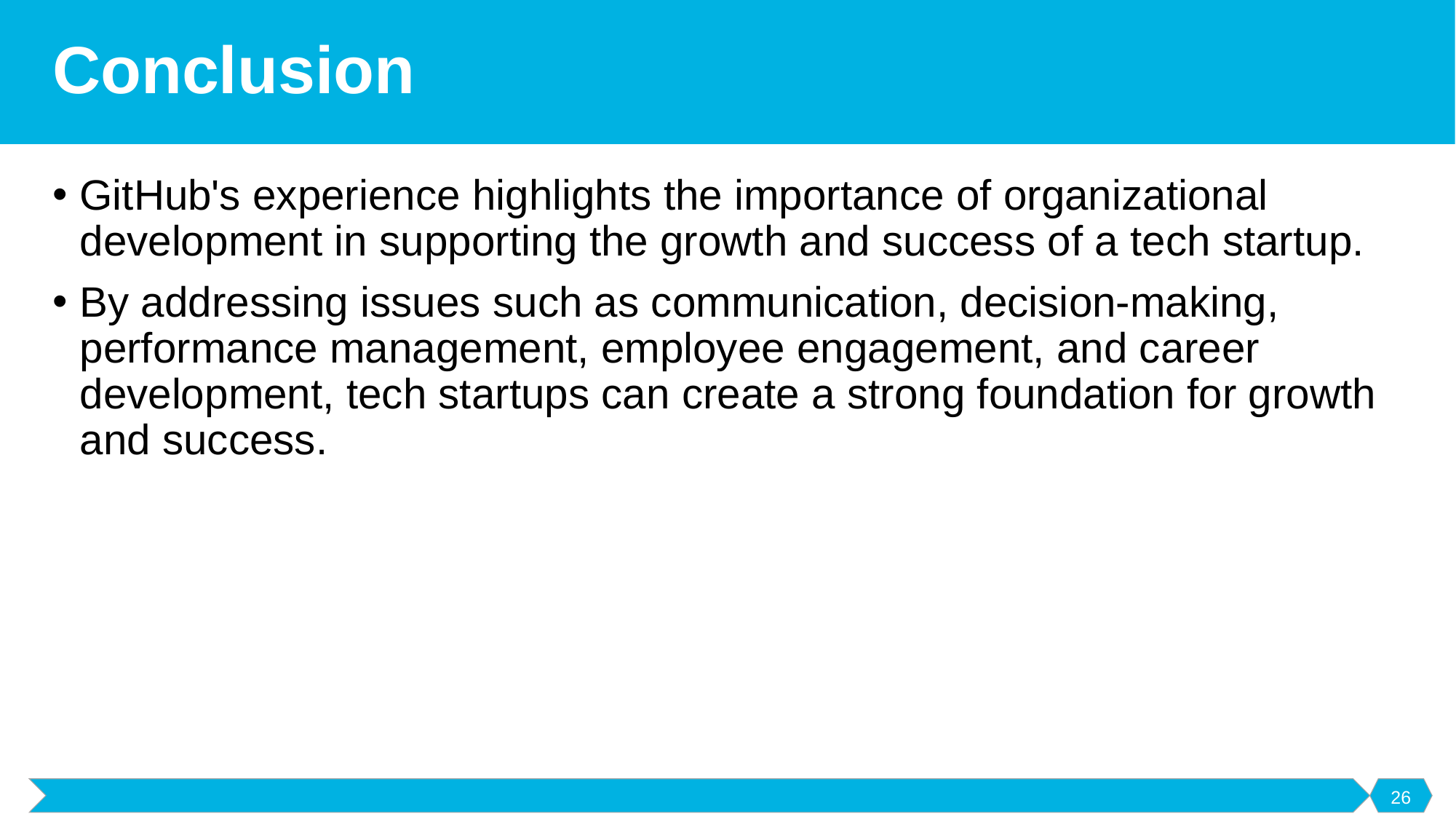

# Conclusion
GitHub's experience highlights the importance of organizational development in supporting the growth and success of a tech startup.
By addressing issues such as communication, decision-making, performance management, employee engagement, and career development, tech startups can create a strong foundation for growth and success.
26